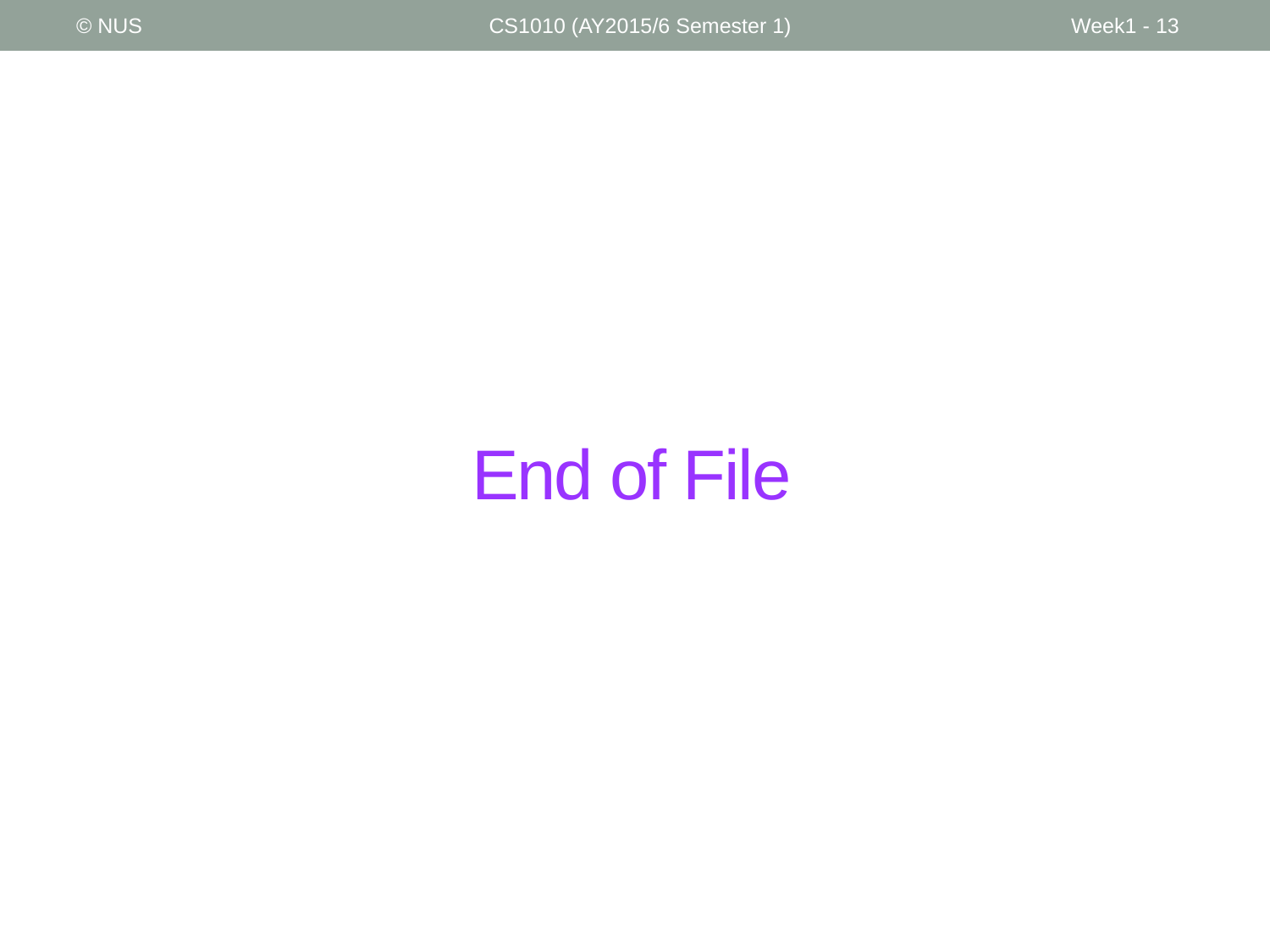

© NUS
CS1010 (AY2015/6 Semester 1)
Week1 - 13
# End of File